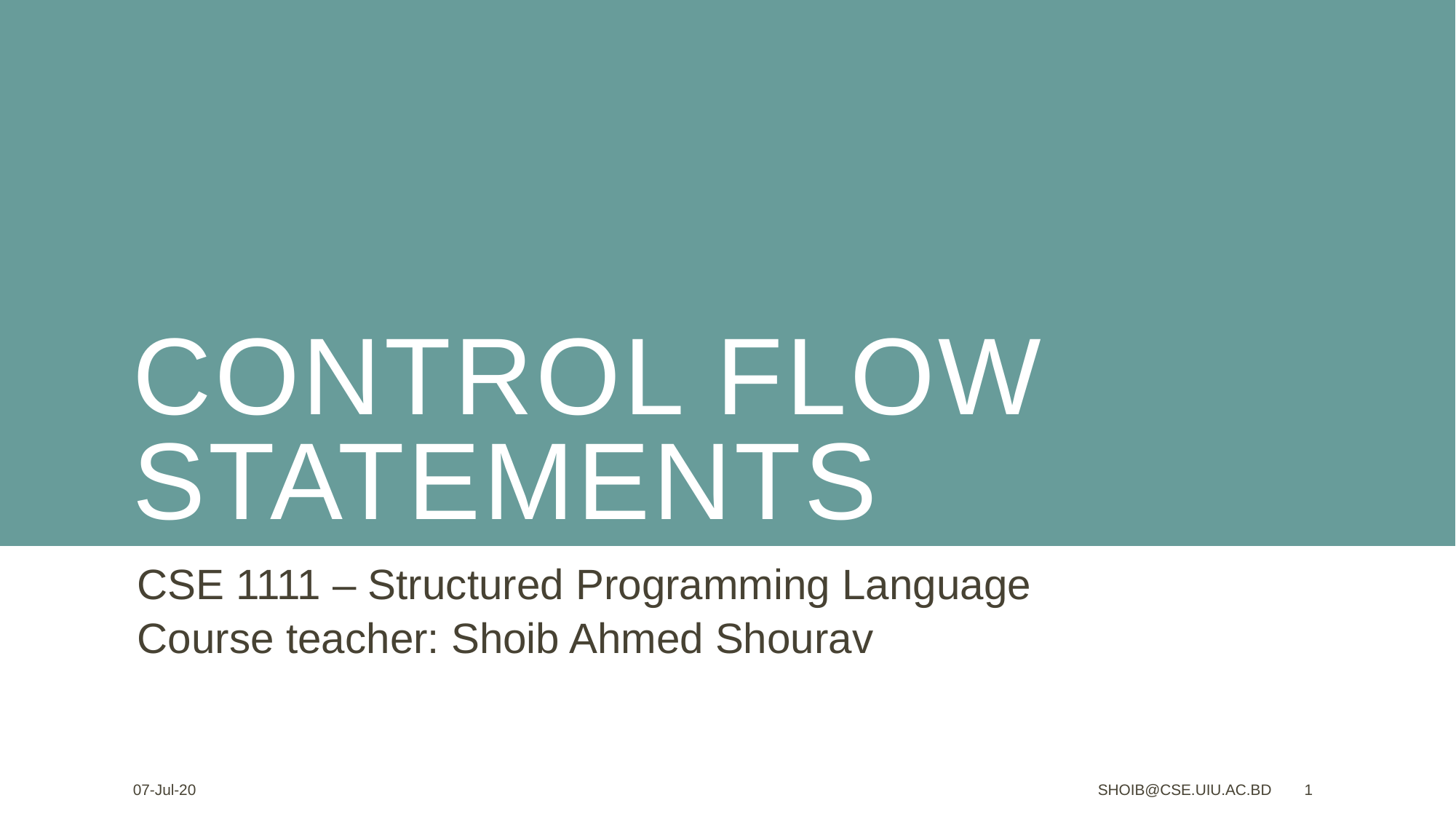

# Control Flow Statements
CSE 1111 – Structured Programming Language
Course teacher: Shoib Ahmed Shourav
07-Jul-20
shoib@cse.uiu.ac.bd
1